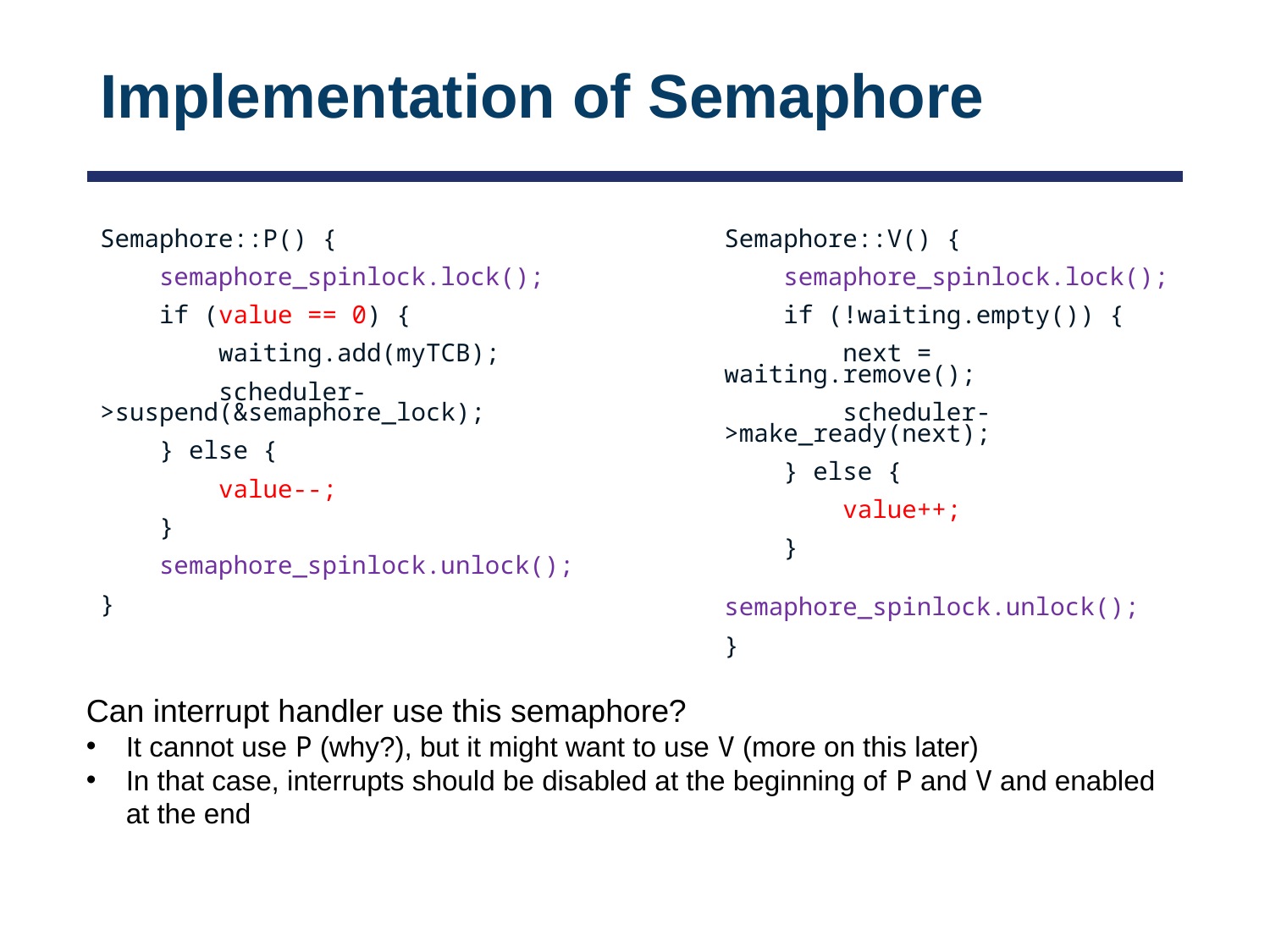

# Implementation of Semaphore
Semaphore::P() {
    semaphore_spinlock.lock();
    if (value == 0) {
        waiting.add(myTCB);
        scheduler->suspend(&semaphore_lock);
    } else {
        value--;
    }
    semaphore_spinlock.unlock();
}

Semaphore::V() {
    semaphore_spinlock.lock();
    if (!waiting.empty()) {
        next = waiting.remove();
        scheduler->make_ready(next);
    } else {
        value++;
    }
    semaphore_spinlock.unlock();
}

Can interrupt handler use this semaphore?
It cannot use P (why?), but it might want to use V (more on this later)
In that case, interrupts should be disabled at the beginning of P and V and enabled at the end